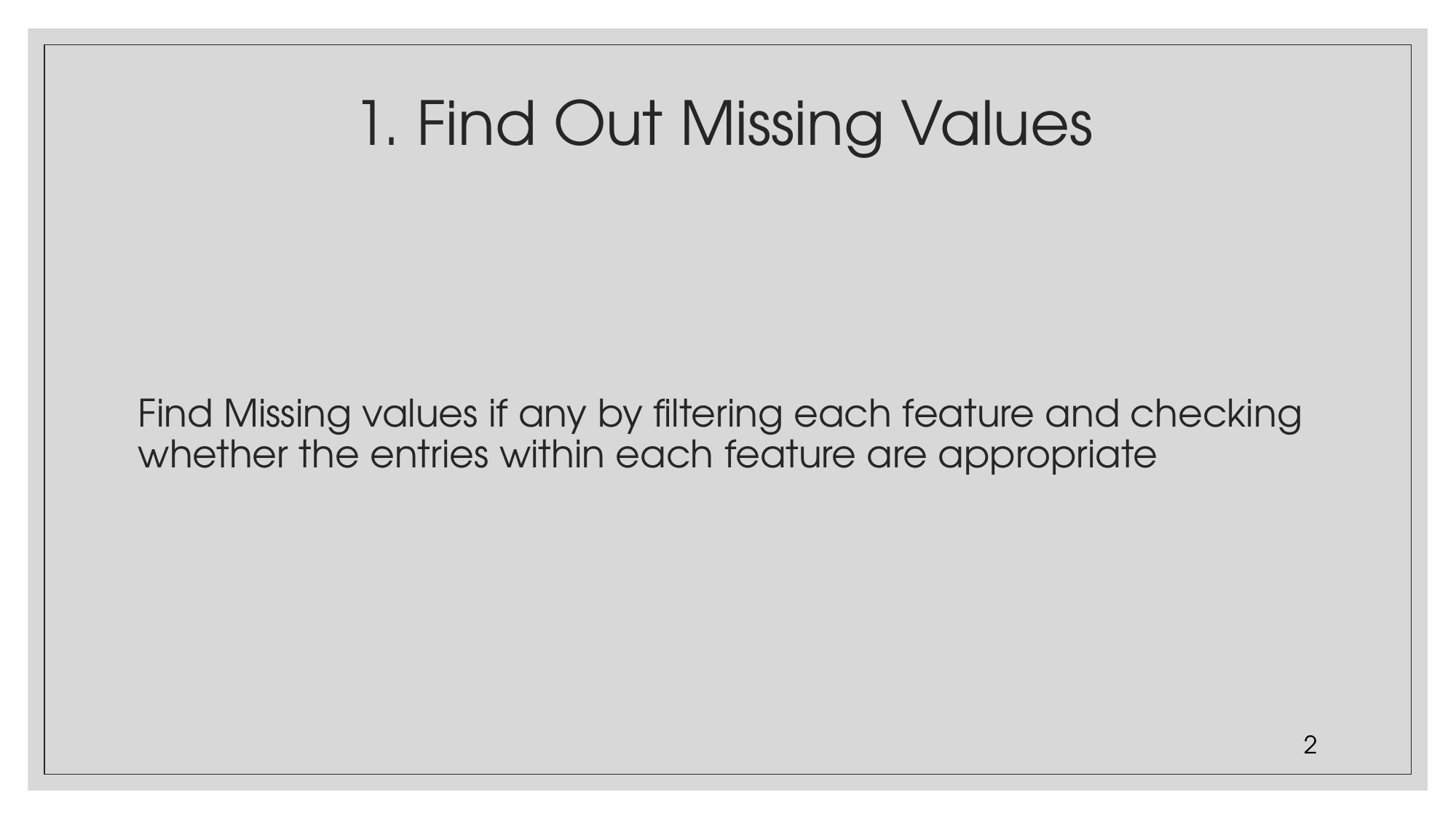

# 1. Find Out Missing Values
Find Missing values if any by filtering each feature and checking whether the entries within each feature are appropriate
2